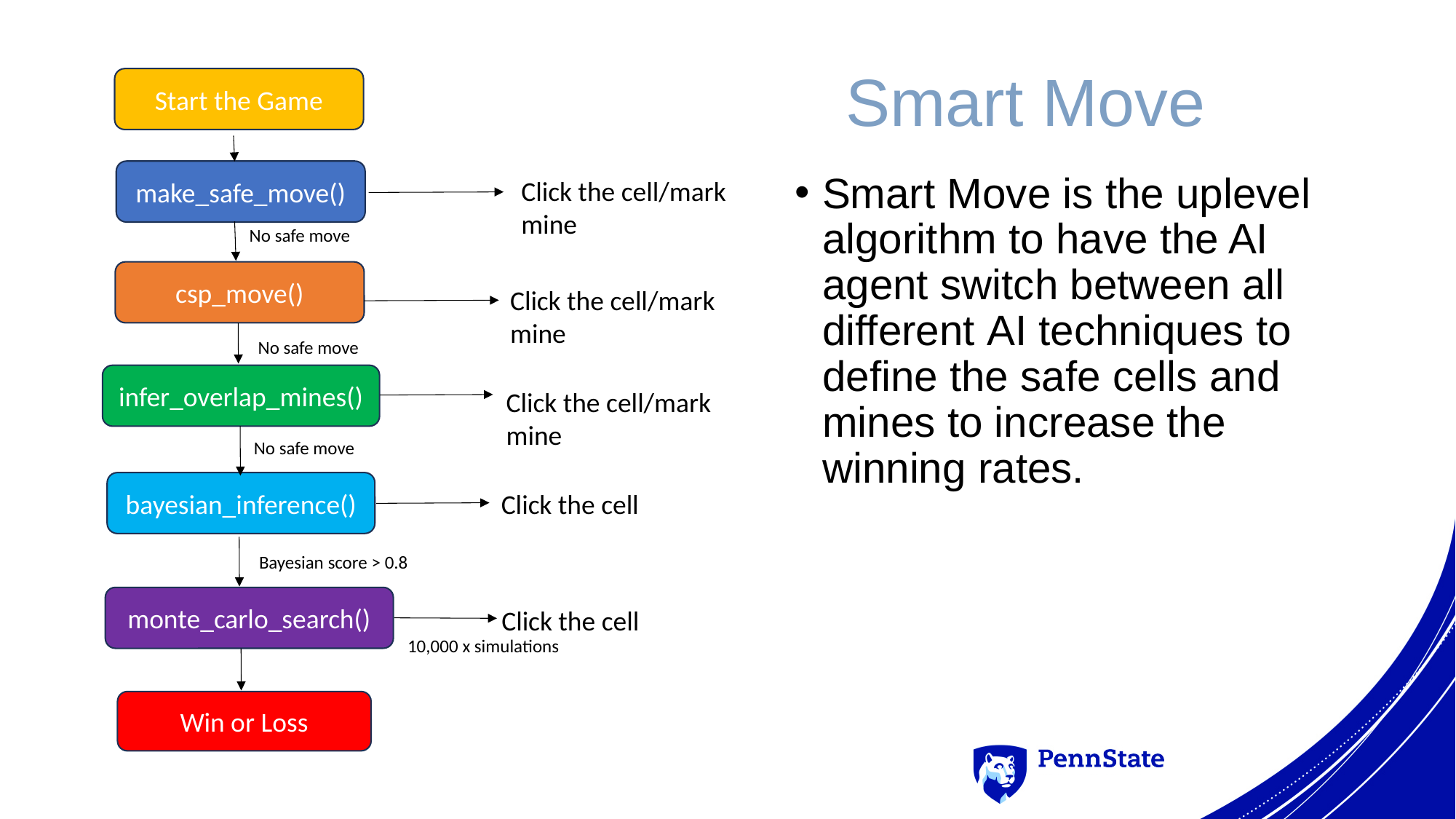

# Smart Move
Start the Game
make_safe_move()
Click the cell/mark mine
No safe move
csp_move()
Click the cell/mark mine
No safe move
infer_overlap_mines()
Click the cell/mark mine
No safe move
bayesian_inference()
Click the cell
Bayesian score > 0.8
monte_carlo_search()
Click the cell
10,000 x simulations
Win or Loss
Smart Move is the uplevel algorithm to have the AI agent switch between all different AI techniques to define the safe cells and mines to increase the winning rates.